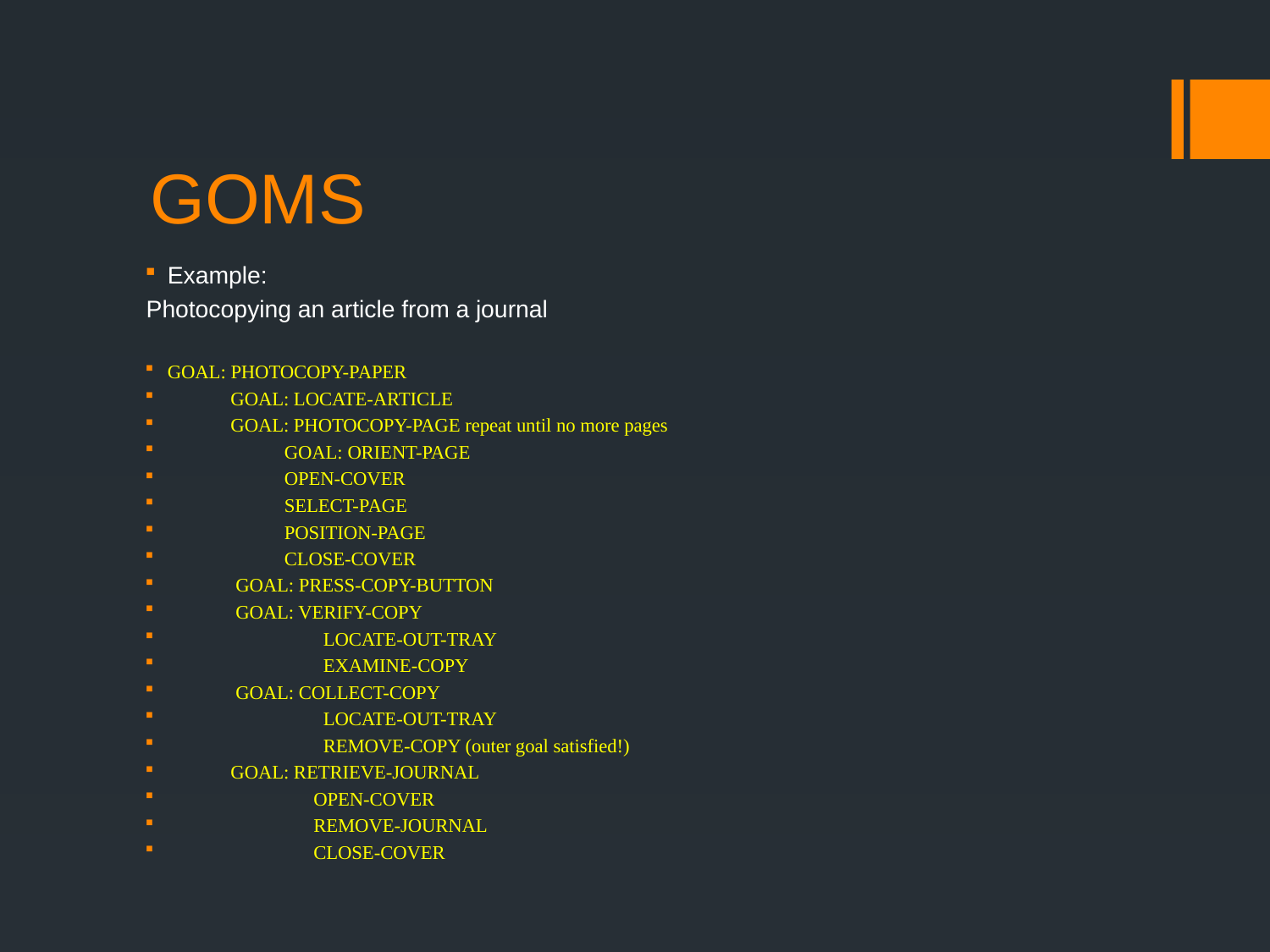

# GOMS
Example:
 Photocopying an article from a journal

GOAL: PHOTOCOPY-PAPER
             GOAL: LOCATE-ARTICLE
             GOAL: PHOTOCOPY-PAGE repeat until no more pages
                        GOAL: ORIENT-PAGE
                        OPEN-COVER
                        SELECT-PAGE
                        POSITION-PAGE
                        CLOSE-COVER
              GOAL: PRESS-COPY-BUTTON
              GOAL: VERIFY-COPY
                                LOCATE-OUT-TRAY
                                EXAMINE-COPY
              GOAL: COLLECT-COPY
                                LOCATE-OUT-TRAY
                                REMOVE-COPY (outer goal satisfied!)
             GOAL: RETRIEVE-JOURNAL
                              OPEN-COVER
                              REMOVE-JOURNAL
                              CLOSE-COVER